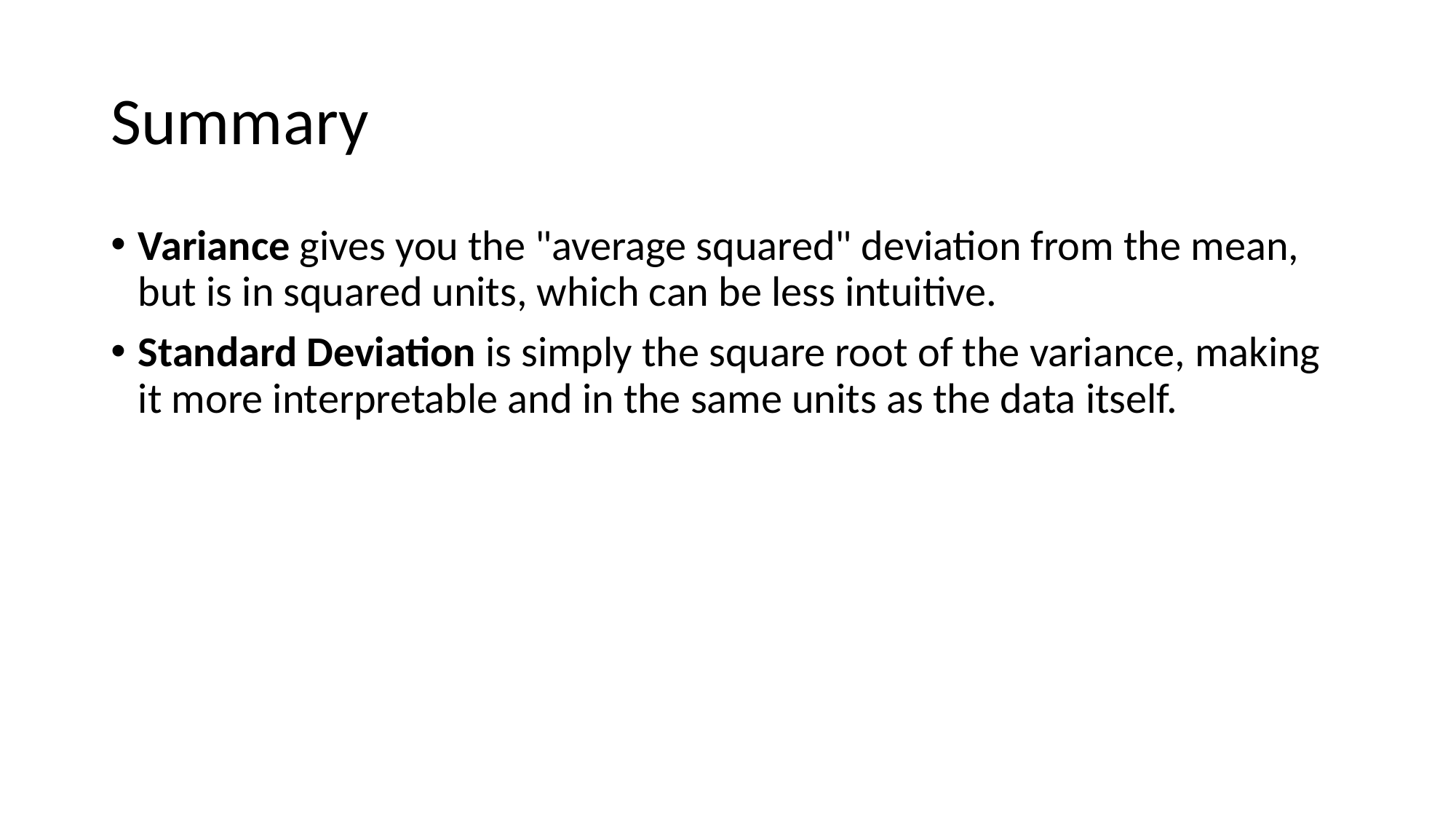

# Summary
Variance gives you the "average squared" deviation from the mean, but is in squared units, which can be less intuitive.
Standard Deviation is simply the square root of the variance, making it more interpretable and in the same units as the data itself.